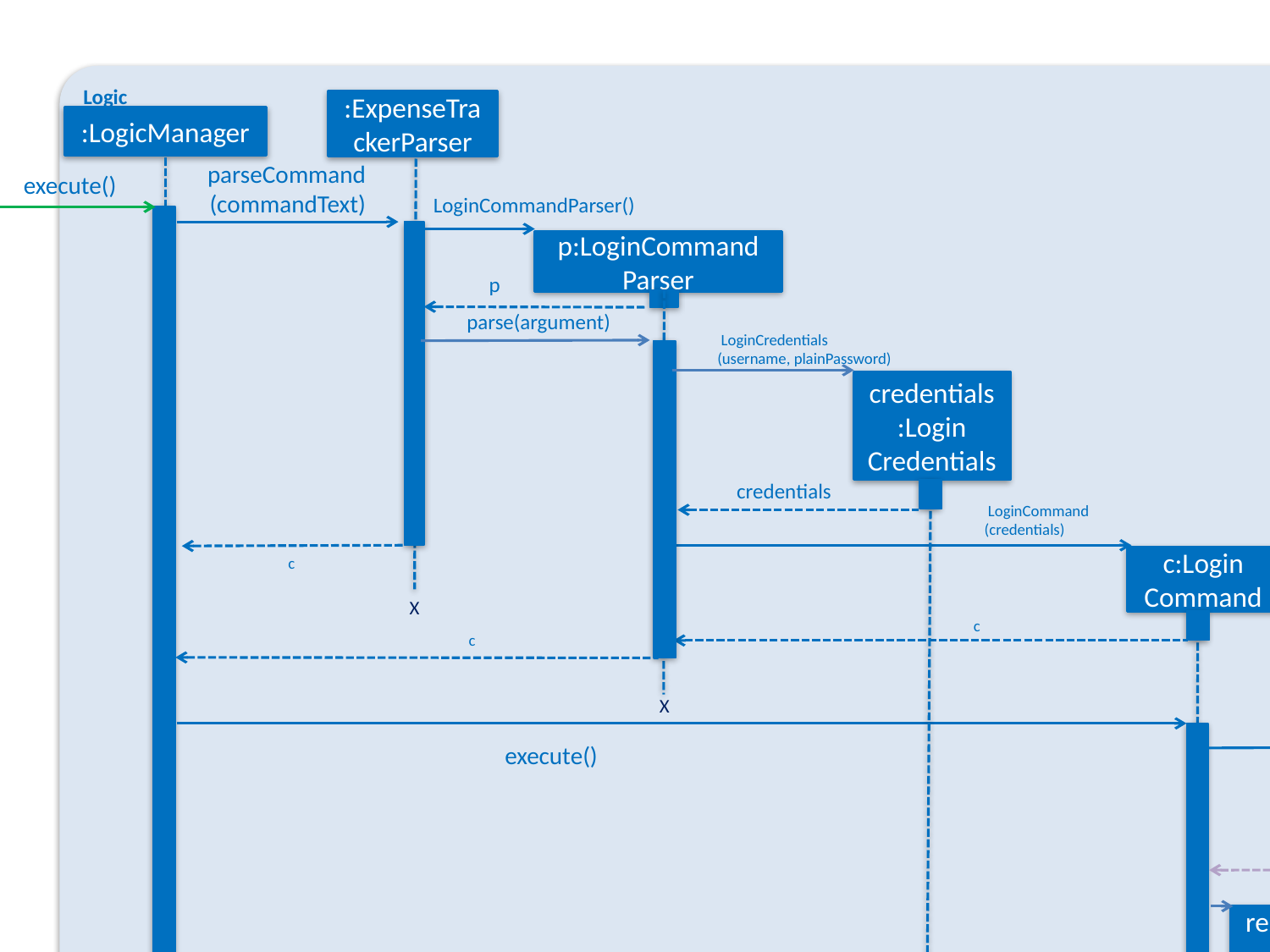

Logic
:ExpenseTrackerParser
:LogicManager
parseCommand
(commandText)
execute()
LoginCommandParser()

:Model

p:LoginCommand
Parser
p

parse(argument)
 LoginCredentials
(username, plainPassword)

credentials:Login
Credentials
credentials

 LoginCommand
(credentials)
c:Login
Command
c
X

c
c
X
loadUserData(credentials)

execute()

isSuccessful
result:Command Result

result
result
result
X
X